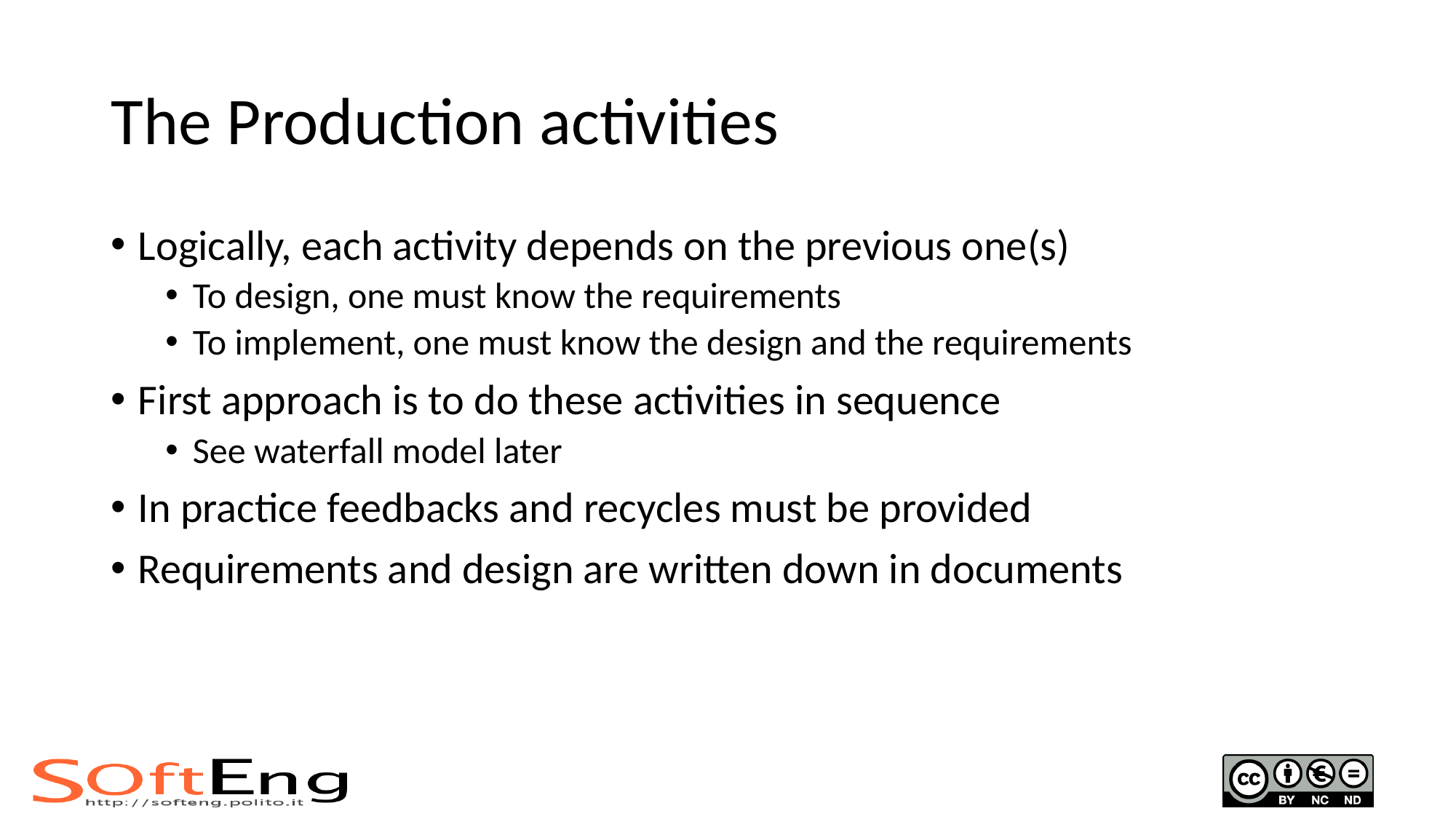

# The Production activities
Logically, each activity depends on the previous one(s)
To design, one must know the requirements
To implement, one must know the design and the requirements
First approach is to do these activities in sequence
See waterfall model later
In practice feedbacks and recycles must be provided
Requirements and design are written down in documents